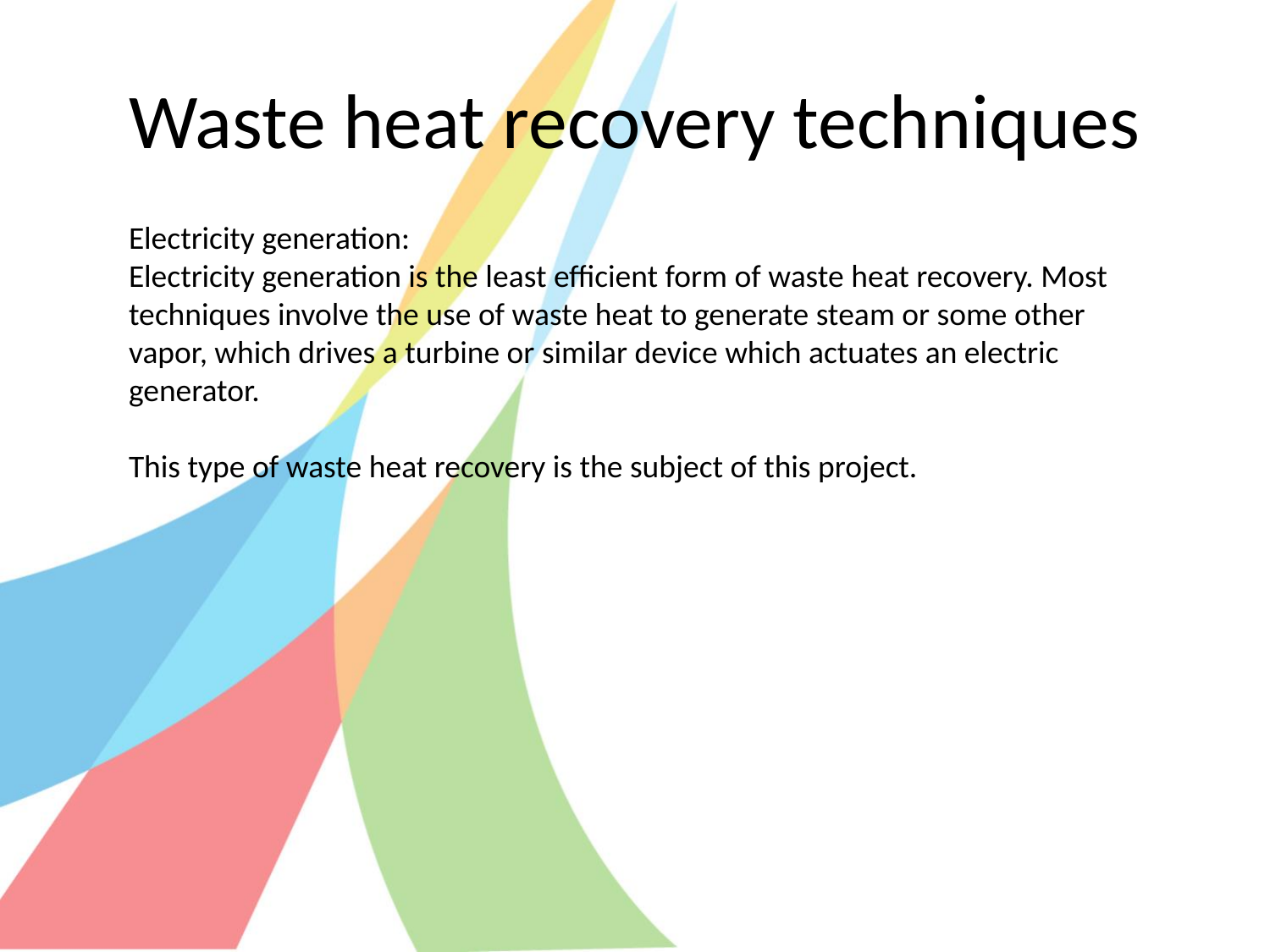

# Waste heat recovery techniques
Electricity generation:
Electricity generation is the least efficient form of waste heat recovery. Most techniques involve the use of waste heat to generate steam or some other vapor, which drives a turbine or similar device which actuates an electric generator.

This type of waste heat recovery is the subject of this project.